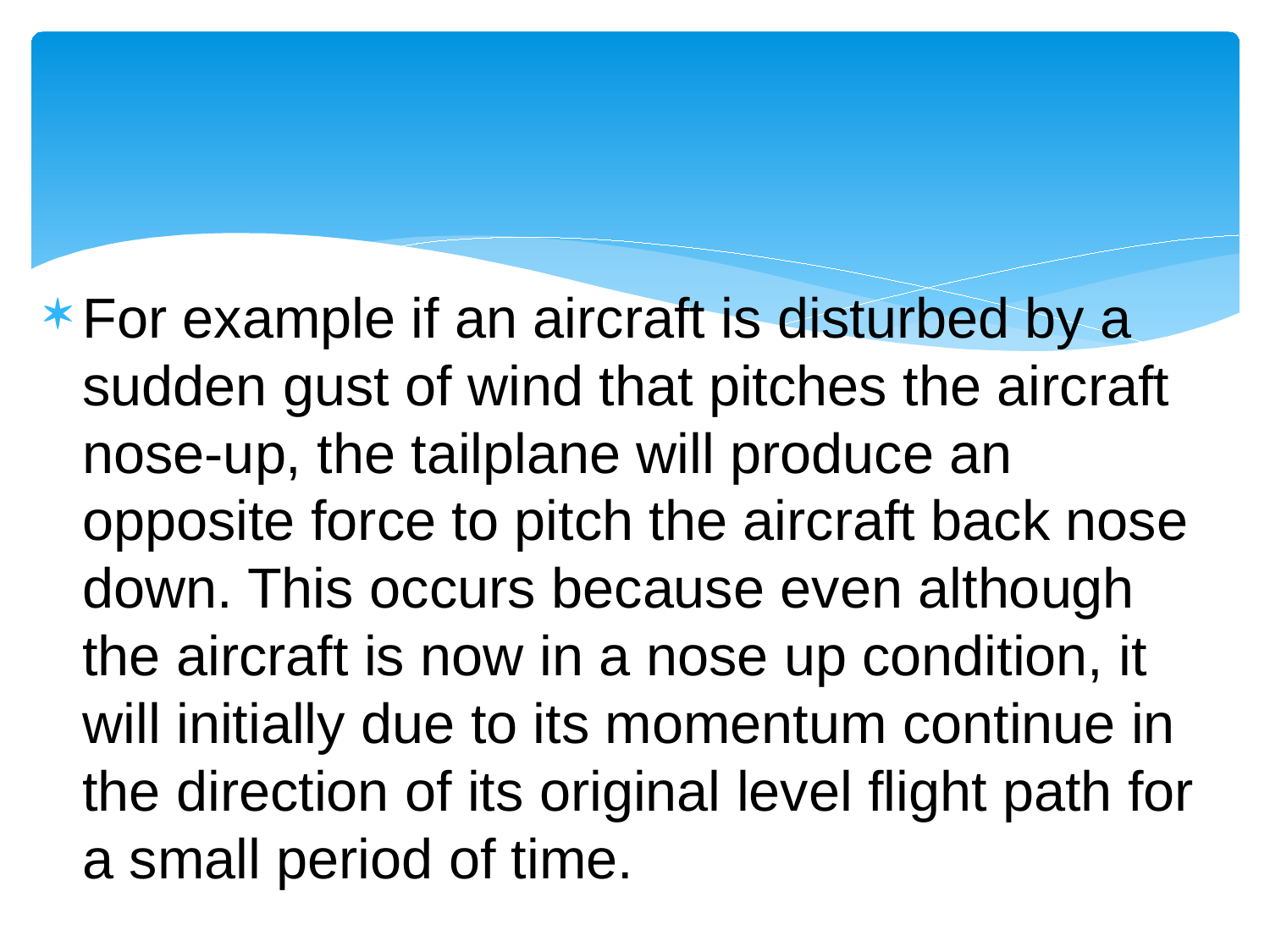

For example if an aircraft is disturbed by a sudden gust of wind that pitches the aircraft nose-up, the tailplane will produce an opposite force to pitch the aircraft back nose down. This occurs because even although the aircraft is now in a nose up condition, it will initially due to its momentum continue in the direction of its original level flight path for a small period of time.